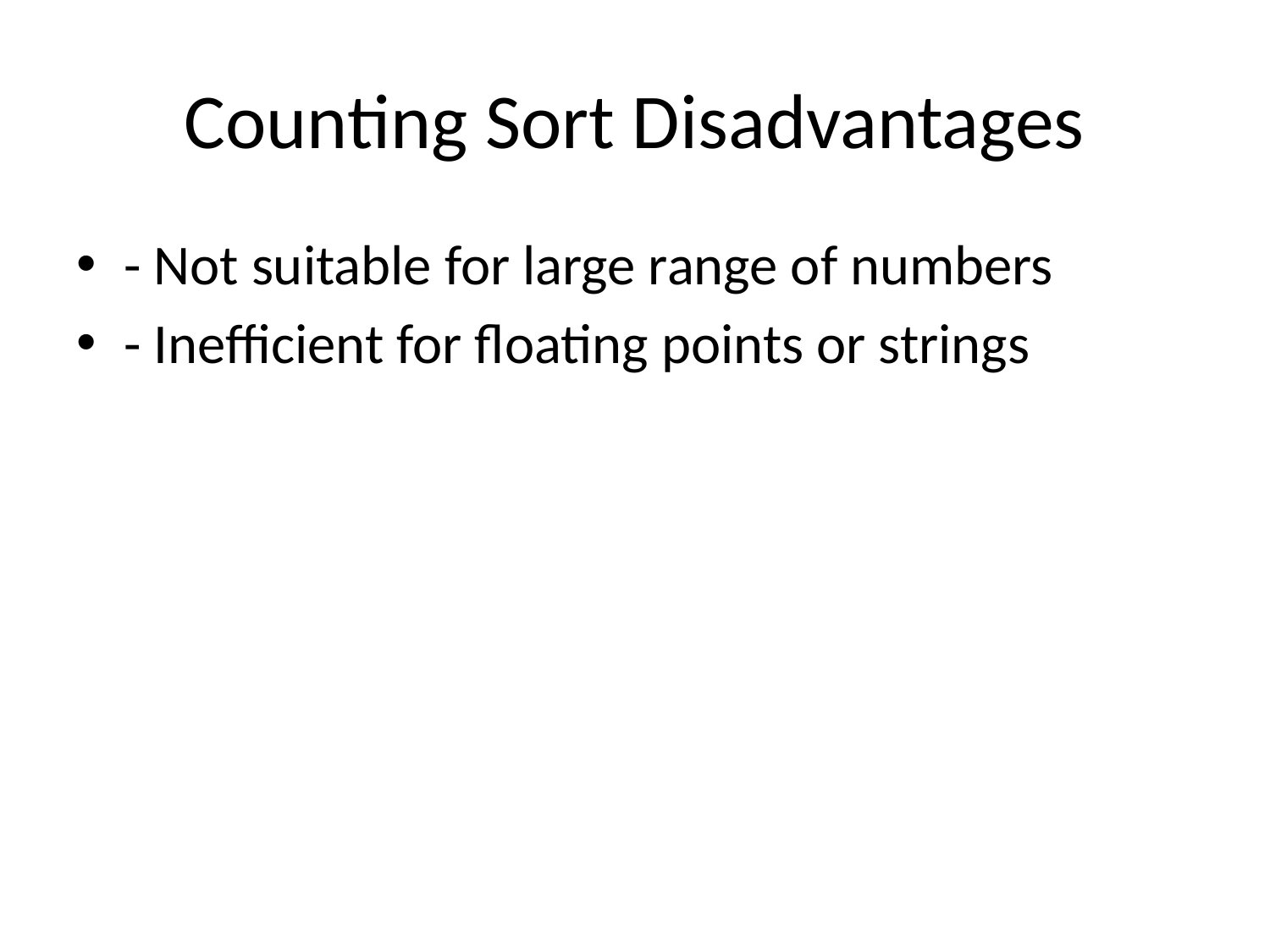

# Counting Sort Disadvantages
- Not suitable for large range of numbers
- Inefficient for floating points or strings